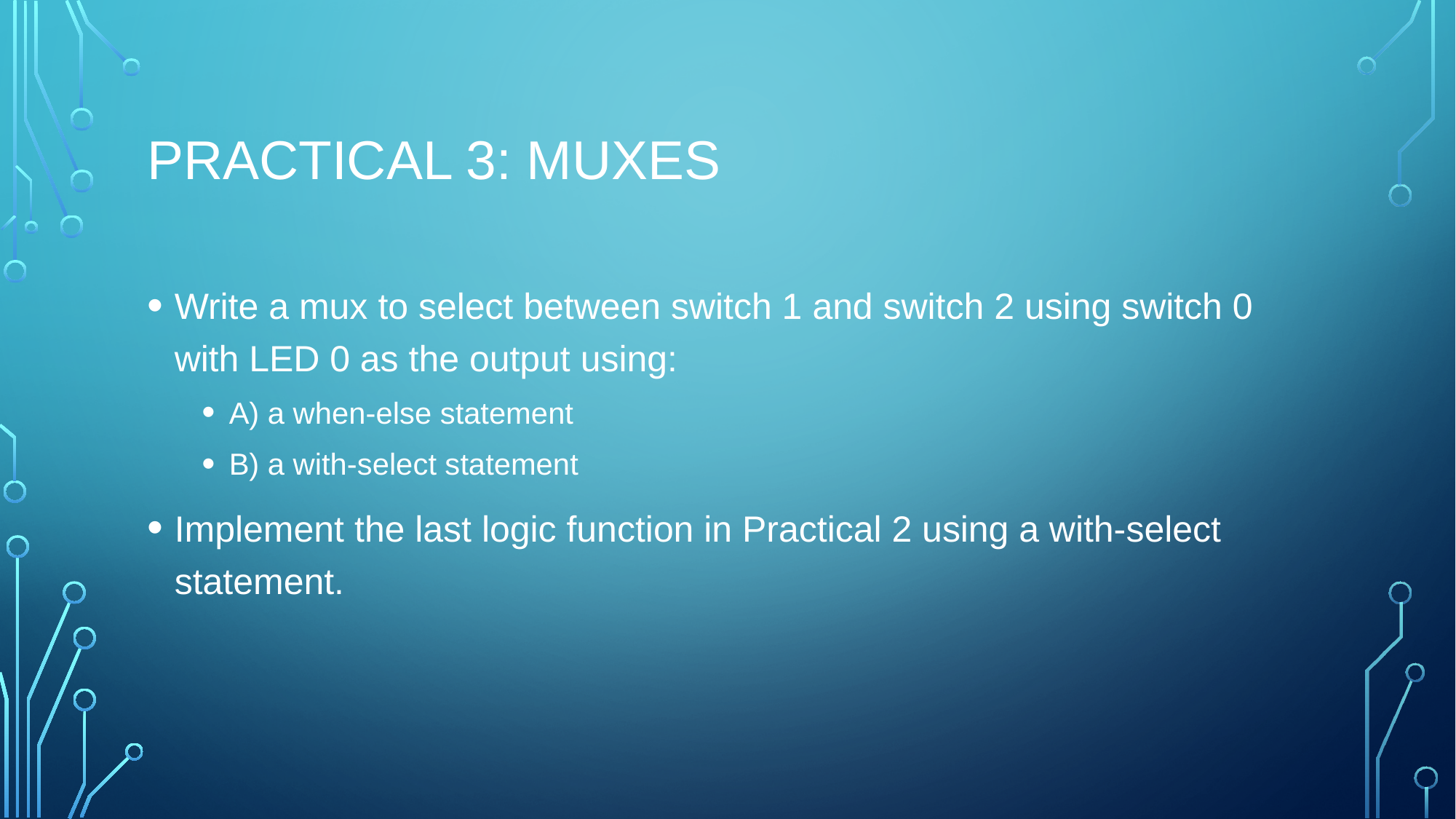

# Practical 3: Muxes
Write a mux to select between switch 1 and switch 2 using switch 0 with LED 0 as the output using:
A) a when-else statement
B) a with-select statement
Implement the last logic function in Practical 2 using a with-select statement.